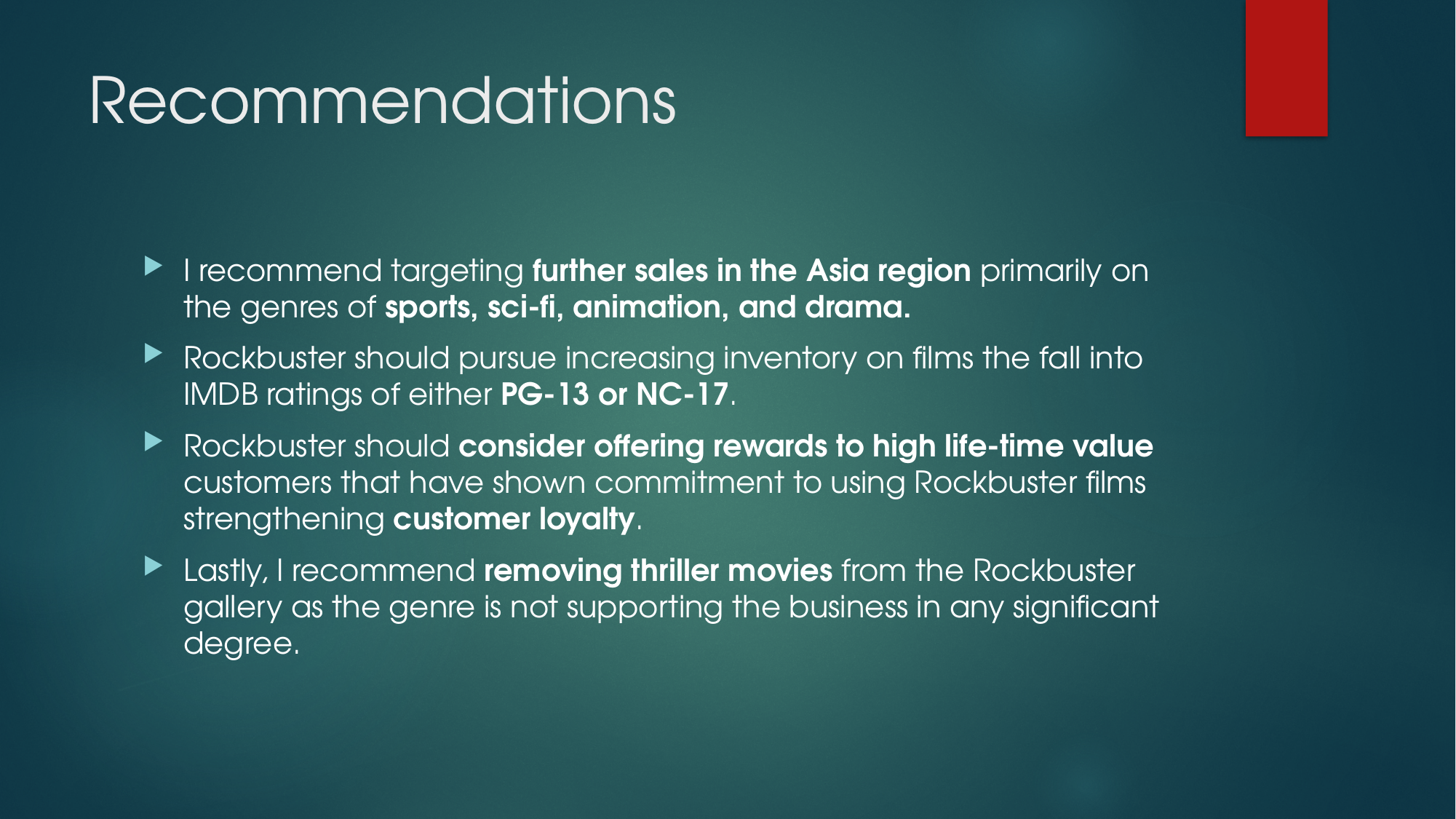

# Recommendations
I recommend targeting further sales in the Asia region primarily on the genres of sports, sci-fi, animation, and drama.
Rockbuster should pursue increasing inventory on films the fall into IMDB ratings of either PG-13 or NC-17.
Rockbuster should consider offering rewards to high life-time value customers that have shown commitment to using Rockbuster films strengthening customer loyalty.
Lastly, I recommend removing thriller movies from the Rockbuster gallery as the genre is not supporting the business in any significant degree.